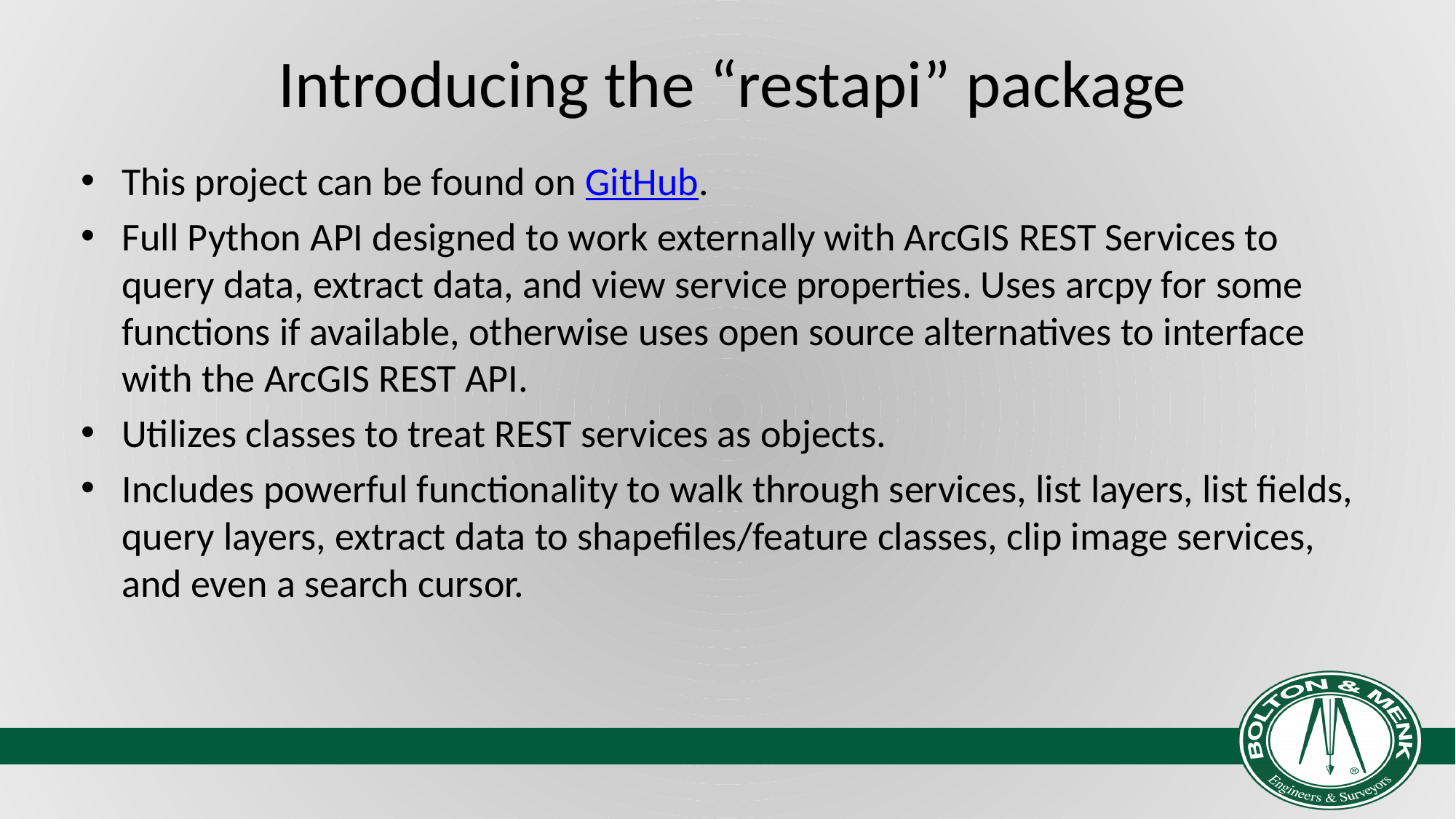

# Introducing the “restapi” package
This project can be found on GitHub.
Full Python API designed to work externally with ArcGIS REST Services to query data, extract data, and view service properties. Uses arcpy for some functions if available, otherwise uses open source alternatives to interface with the ArcGIS REST API.
Utilizes classes to treat REST services as objects.
Includes powerful functionality to walk through services, list layers, list fields, query layers, extract data to shapefiles/feature classes, clip image services, and even a search cursor.